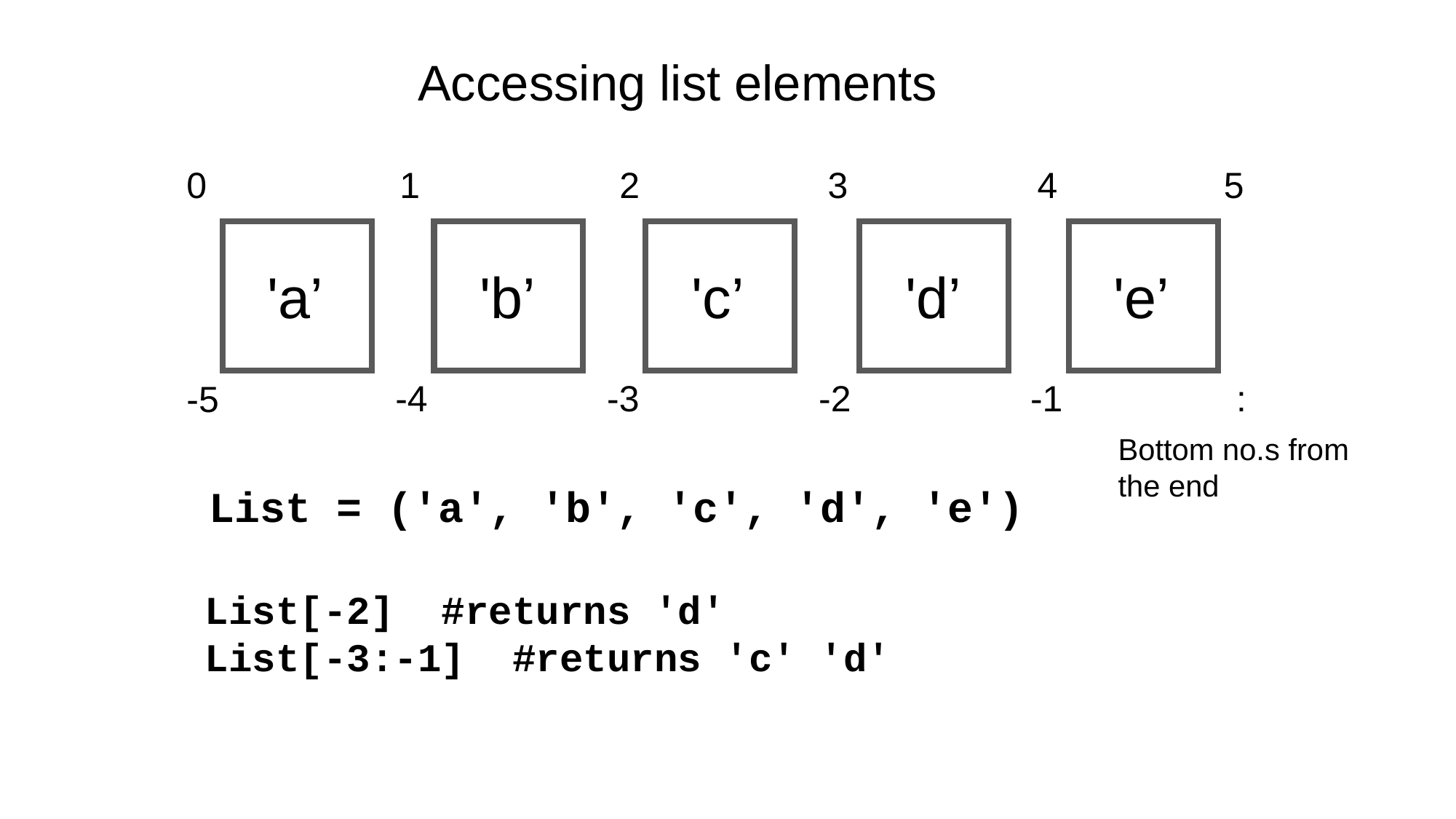

Accessing list elements
4
5
0
1
2
3

'a’
'b’
'c’
'd’
'e’
-1
:
-2
-4
-3
-5
Bottom no.s from the end
	List = ('a', 'b', 'c', 'd', 'e')

	List[-2]  #returns 'd'
	List[-3:-1]  #returns 'c' 'd'